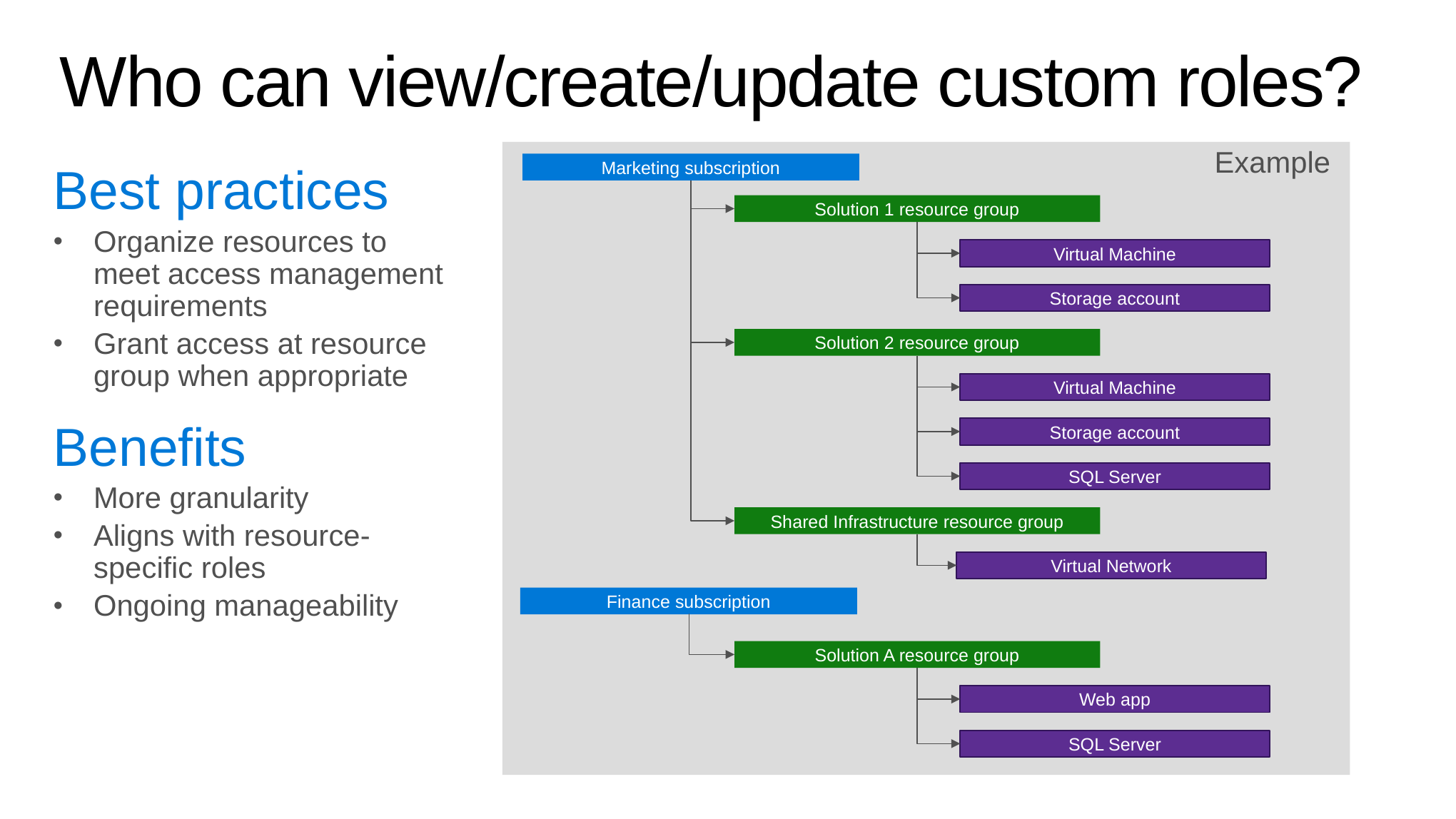

# Who can view/create/update custom roles?
Example
Best practices
Organize resources to meet access management requirements
Grant access at resource group when appropriate
Benefits
More granularity
Aligns with resource-specific roles
Ongoing manageability

Marketing subscription
Solution 1 resource group
Virtual Machine
Storage account
Solution 2 resource group
Virtual Machine
Storage account
SQL Server
Shared Infrastructure resource group
Virtual Network
Finance subscription
Solution A resource group
Web app
SQL Server